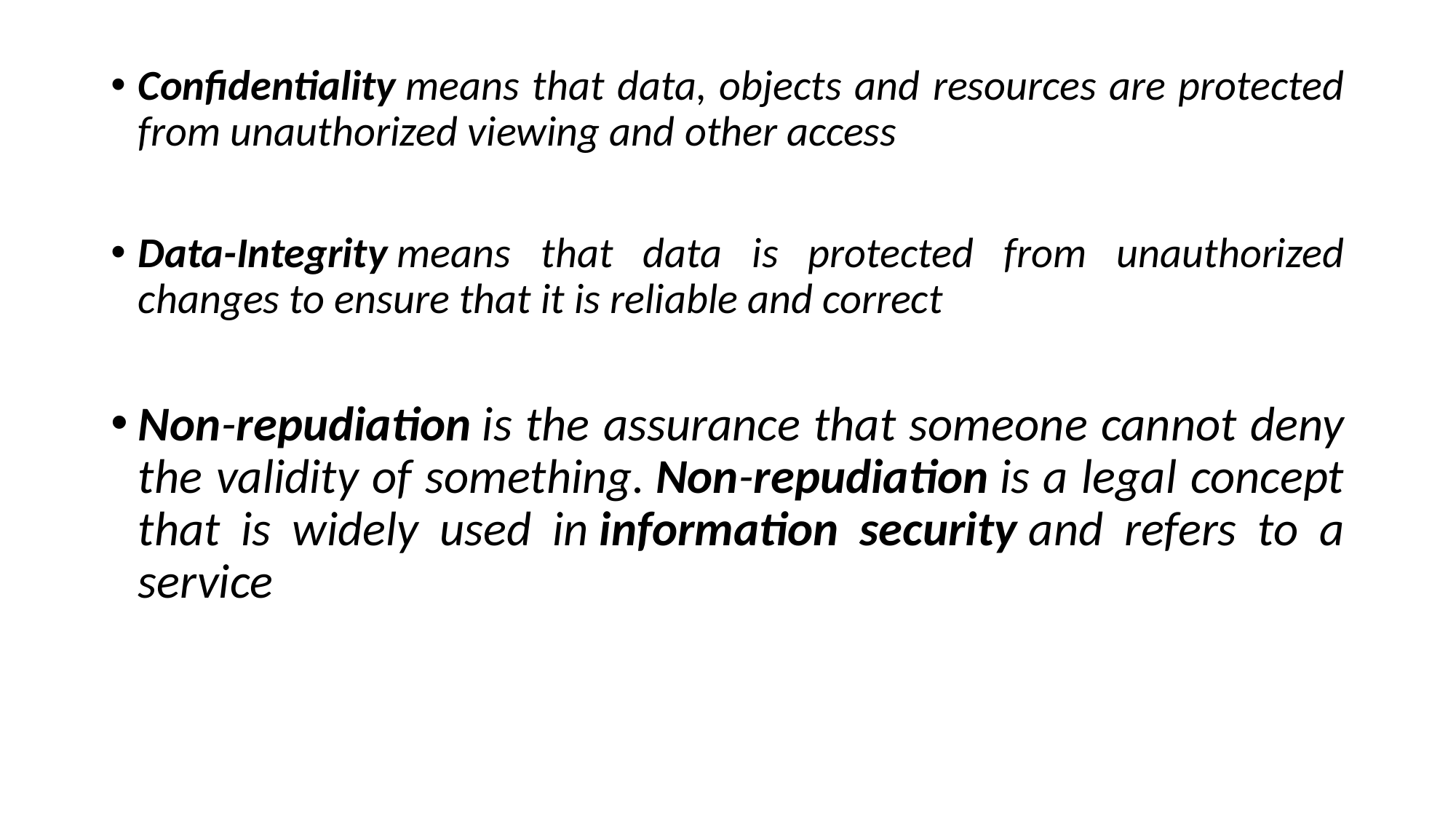

Confidentiality means that data, objects and resources are protected from unauthorized viewing and other access

Data-Integrity means that data is protected from unauthorized changes to ensure that it is reliable and correct

Non-repudiation is the assurance that someone cannot deny the validity of something. Non-repudiation is a legal concept that is widely used in information security and refers to a service